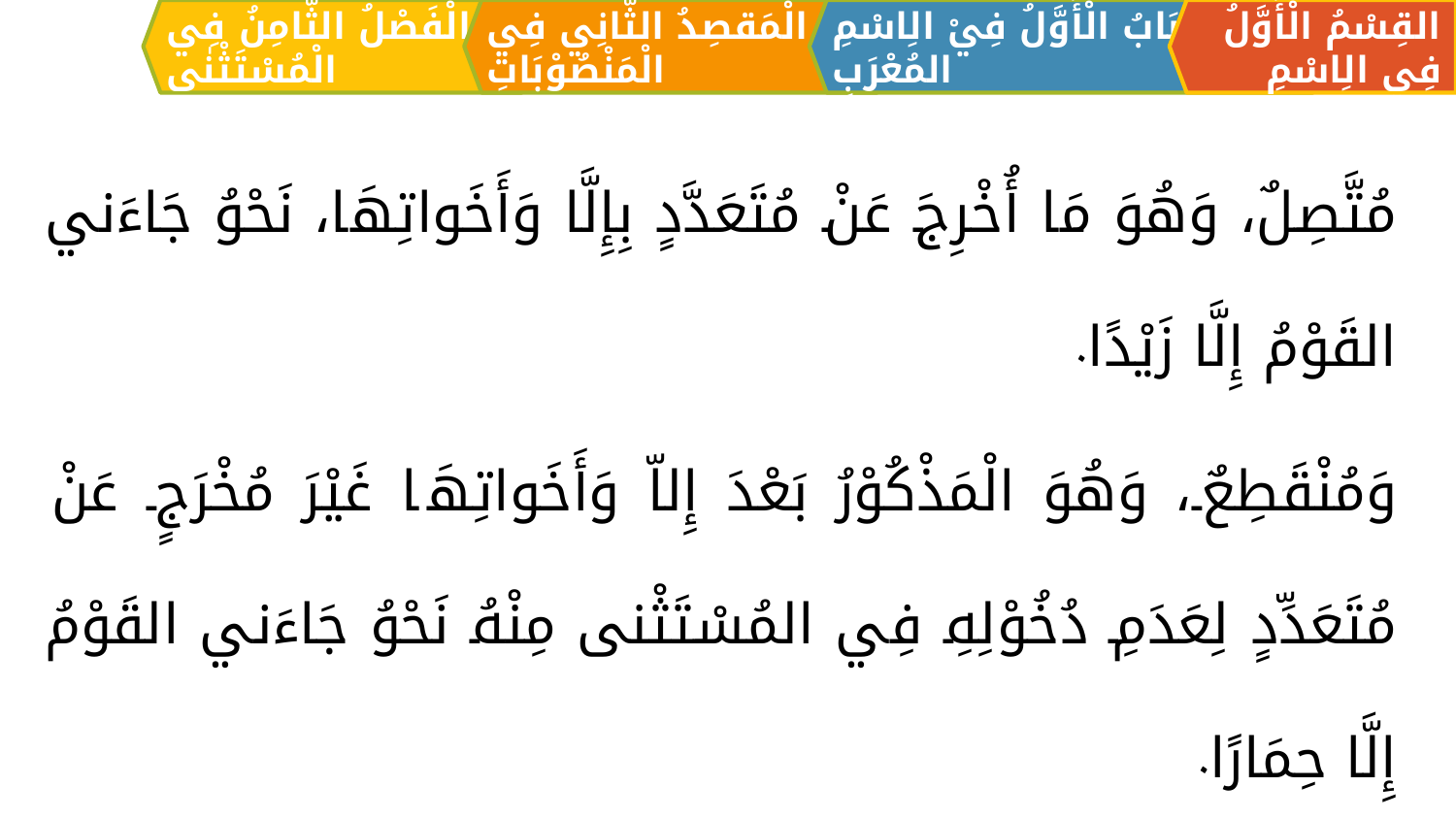

الْمَقصِدُ الثَّانِي فِي الْمَنْصُوْبَاتِ
القِسْمُ الْأَوَّلُ فِي الِاسْمِ
اَلبَابُ الْأَوَّلُ فِيْ الِاسْمِ المُعْرَبِ
الْفَصْلُ الثَّامِنُ فِي الْمُسْتَثْنٰی
مُتَّصِلٌ، وَهُوَ مَا أُخْرِجَ عَنْ مُتَعَدَّدٍ بِإِلَّا وَأَخَواتِهَا، نَحْوُ جَاءَني القَوْمُ إِلَّا زَيْدًا.
وَمُنْقَطِعٌ، وَهُوَ الْمَذْكُوْرُ بَعْدَ إِلاّ وَأَخَواتِهَا غَيْرَ مُخْرَجٍ عَنْ مُتَعَدِّدٍ لِعَدَمِ دُخُوْلِهِ فِي المُسْتَثْنى مِنْهُ نَحْوُ جَاءَني القَوْمُ إِلَّا حِمَارًا.